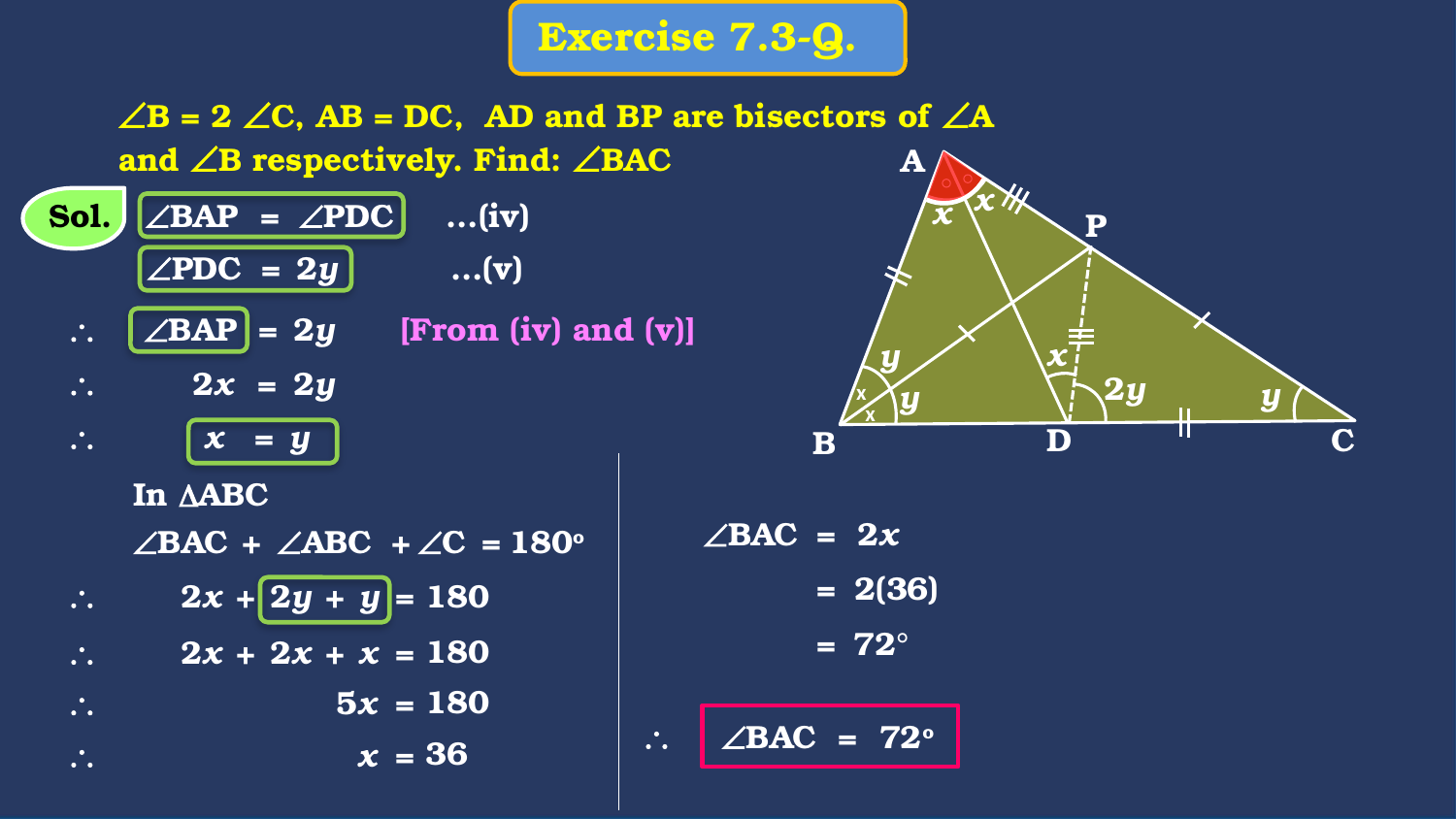

Exercise 7.3-Q.
    ∠B = 2 ∠C, AB = DC,  AD and BP are bisectors of ∠A
    and ∠B respectively. Find: ∠BAC

A

P
x
x
D
C
B

x
x
∠BAP
=
∠PDC
…(iv)

Sol.

∠PDC
=
2y
…(v)

∴
∠BAP
=
2y
[From (iv) and (v)]

x
y
∴
2x
=
2y
2y
y
y
∴
x
=
y

In ΔABC
∠BAC
=
 2x
∠BAC
+
∠ABC
+
∠C
=
180o
=
 2(36)
∴
2x
+
2y
+
y
=
180

=
72°
180
∴
2x
+
2x
+
x
=
180
∴
5x
=

∴
∠BAC  =  72o
36
∴
x
=